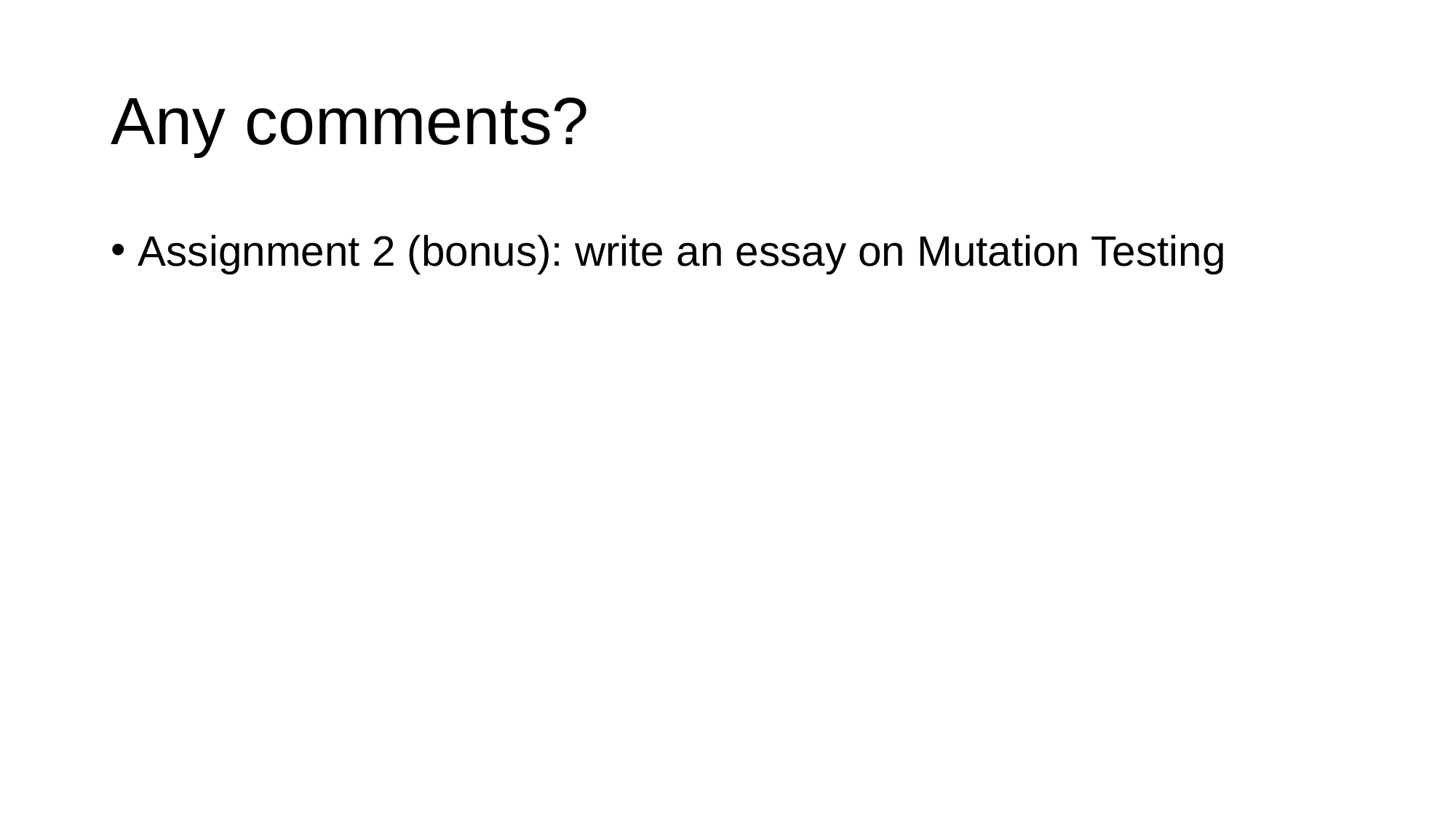

# Any comments?
Assignment 2 (bonus): write an essay on Mutation Testing